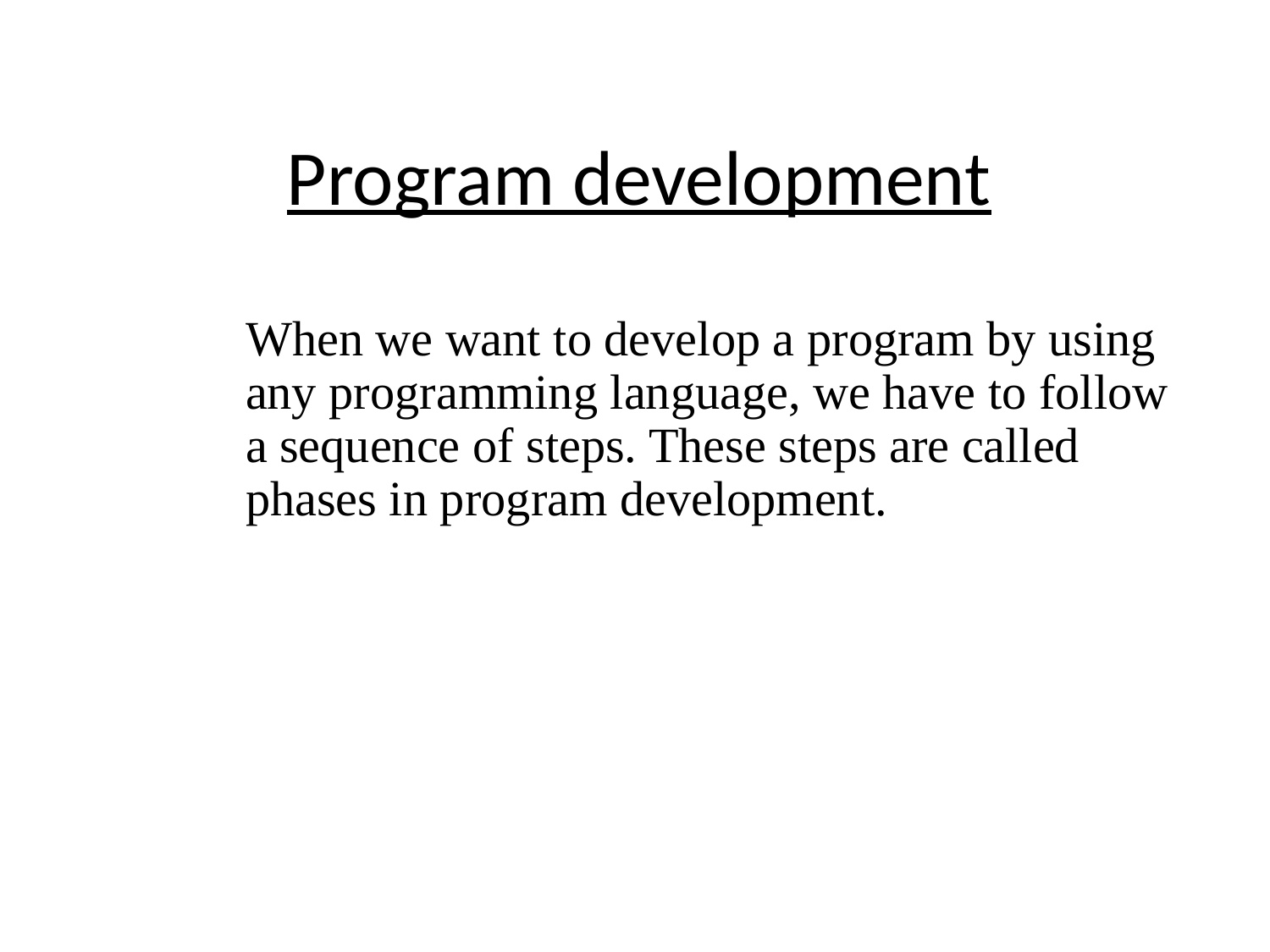

# Program development
When we want to develop a program by using any programming language, we have to follow a sequence of steps. These steps are called phases in program development.